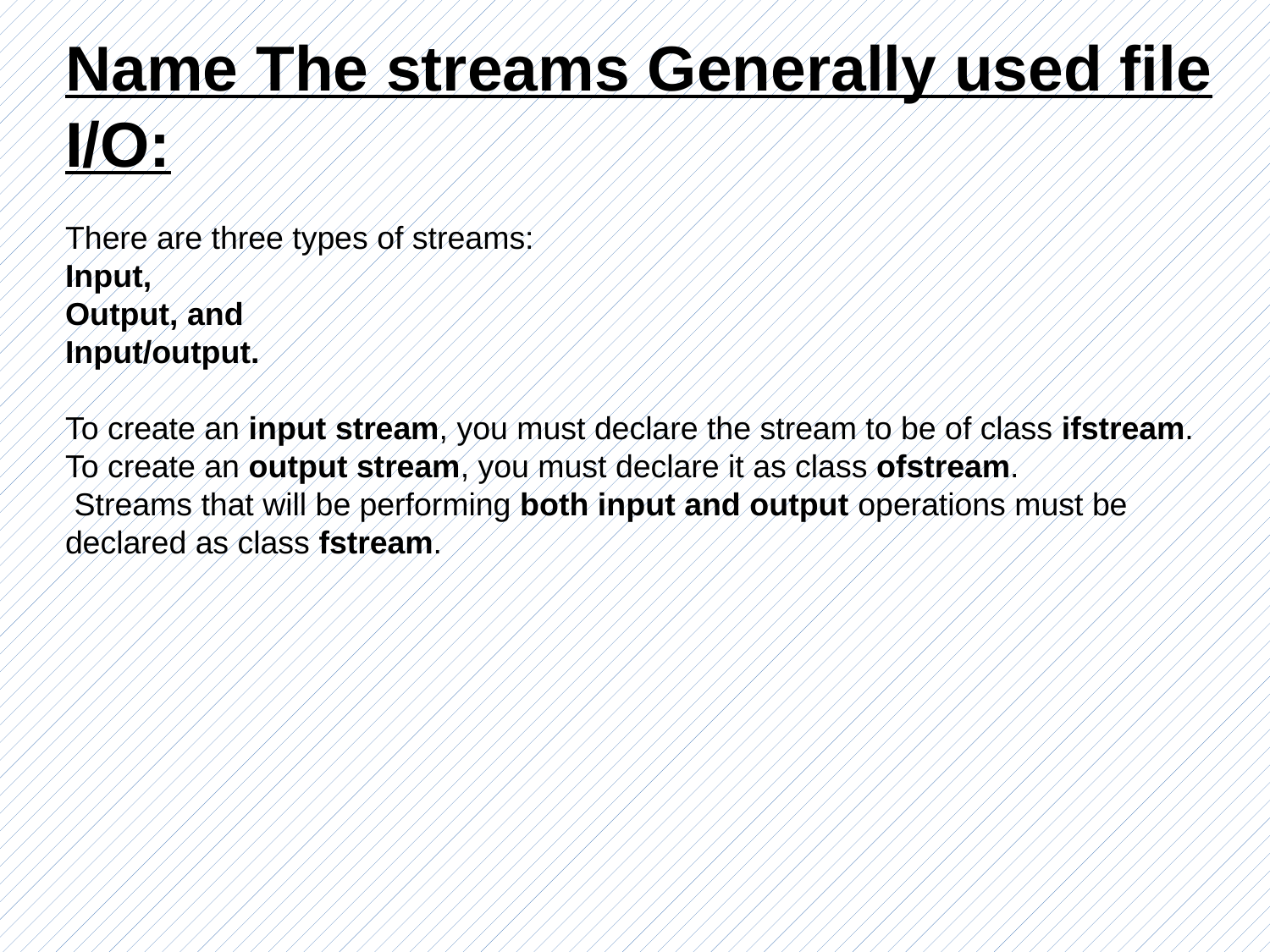

Name The streams Generally used file I/O:
There are three types of streams:
Input,
Output, and
Input/output.

To create an input stream, you must declare the stream to be of class ifstream.
To create an output stream, you must declare it as class ofstream.
 Streams that will be performing both input and output operations must be declared as class fstream.